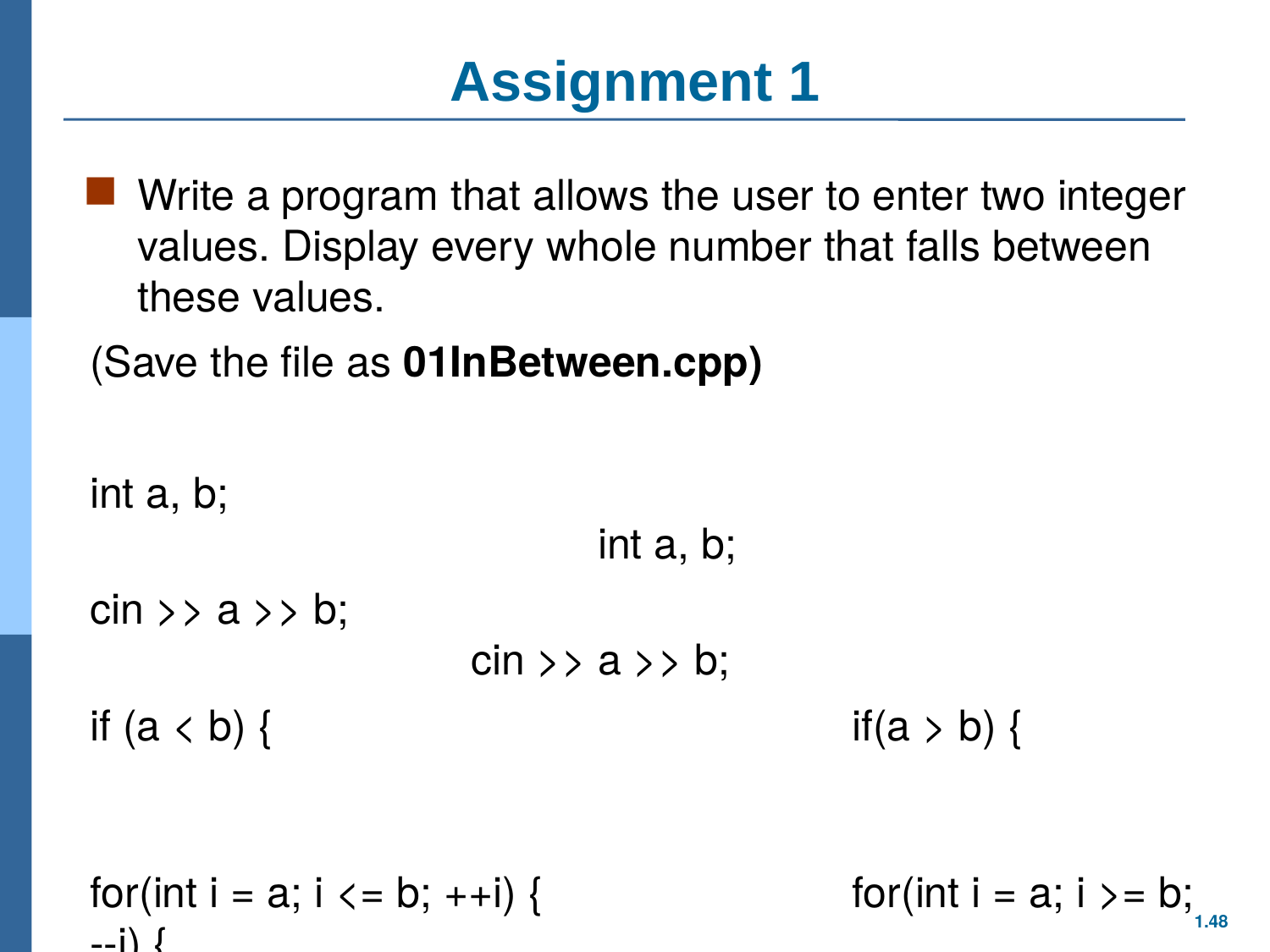

# Assignment 1
Write a program that allows the user to enter two integer values. Display every whole number that falls between these values.
(Save the file as 01InBetween.cpp)

int a, b;               										int a, b;
cin >> a >> b;							              	cin >> a >> b;
if (a < b) {	                                     	if(a > b) {
for(int i = a; i <= b; ++i) {	              	for(int i = a; i >= b; --i) {
   cout << i << " "; }                                cout << i << " "; }
}	              	                                         }